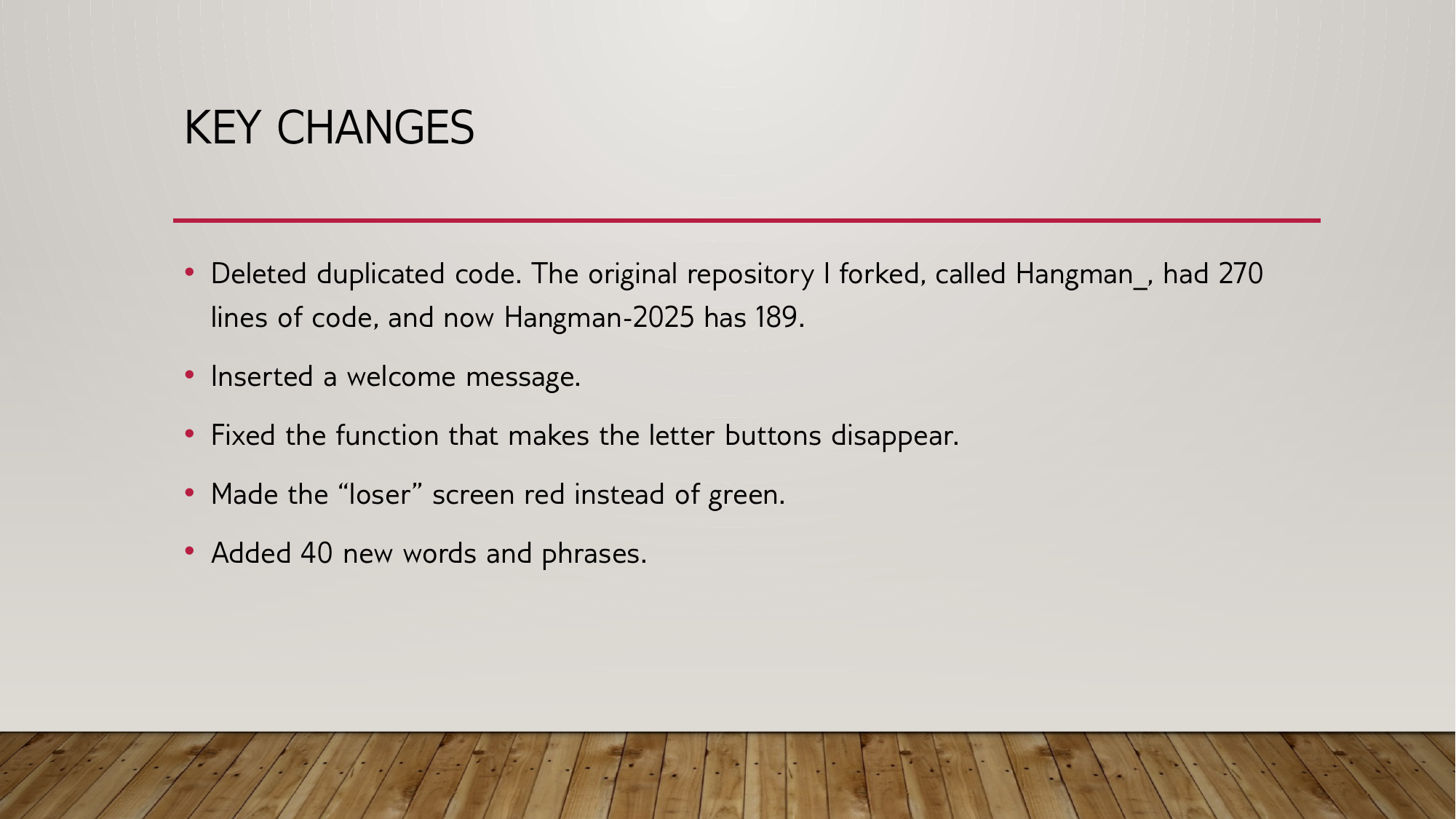

# Key Changes
Deleted duplicated code. The original repository I forked, called Hangman_, had 270 lines of code, and now Hangman-2025 has 189.
Inserted a welcome message.
Fixed the function that makes the letter buttons disappear.
Made the “loser” screen red instead of green.
Added 40 new words and phrases.